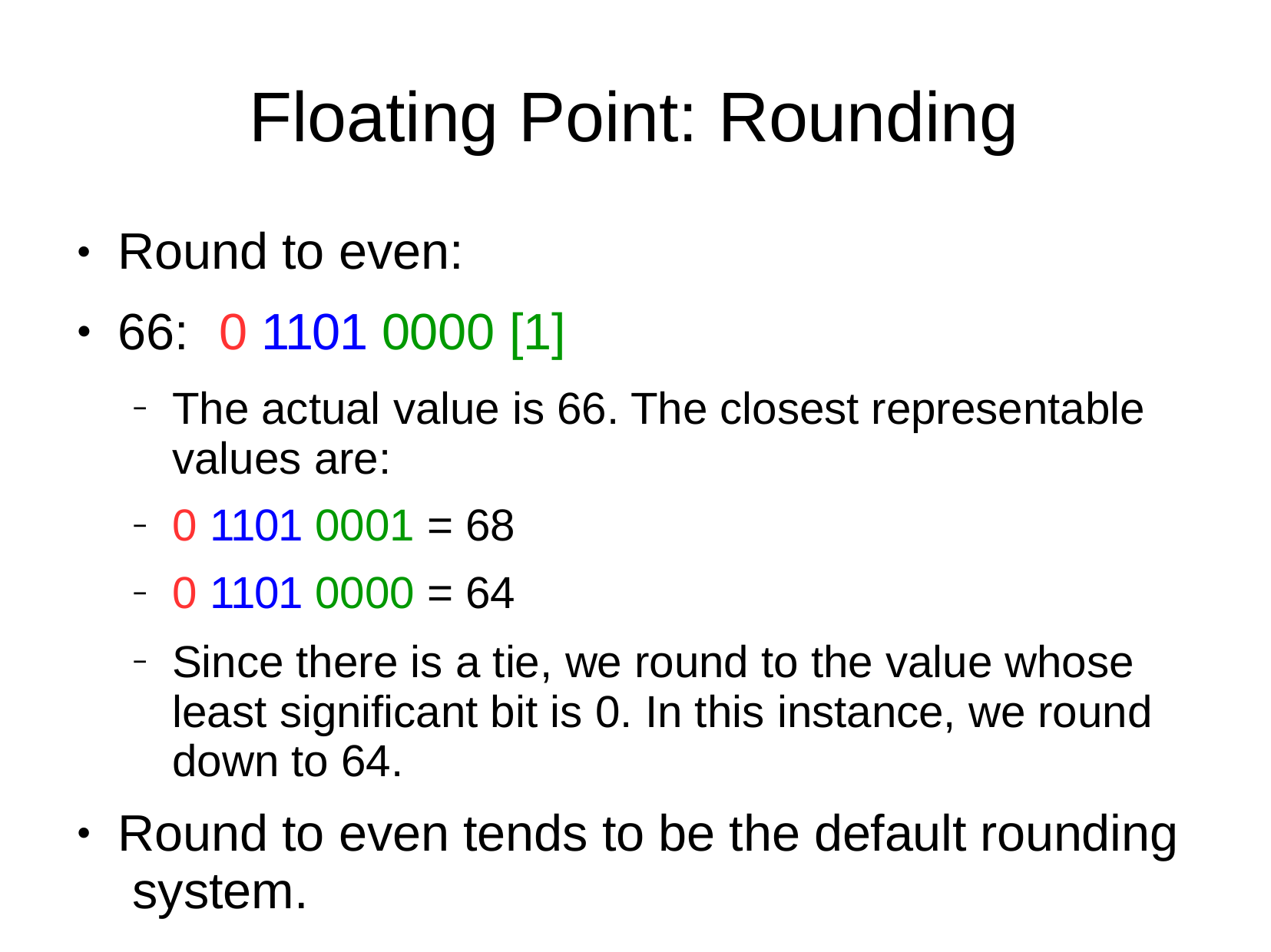

# Floating Point: Rounding
The actual value is 66. The closest representable  values are:
0 1101 0001 = 68
0 1101 0000 = 64
Since there is a tie, we round to the value whose  least significant bit is 0. In this instance, we round  down to 64.
Round to even:
66:	0 1101 0000 [1]
●
●
–
–
–
–
Round to even tends to be the default rounding  system.
●